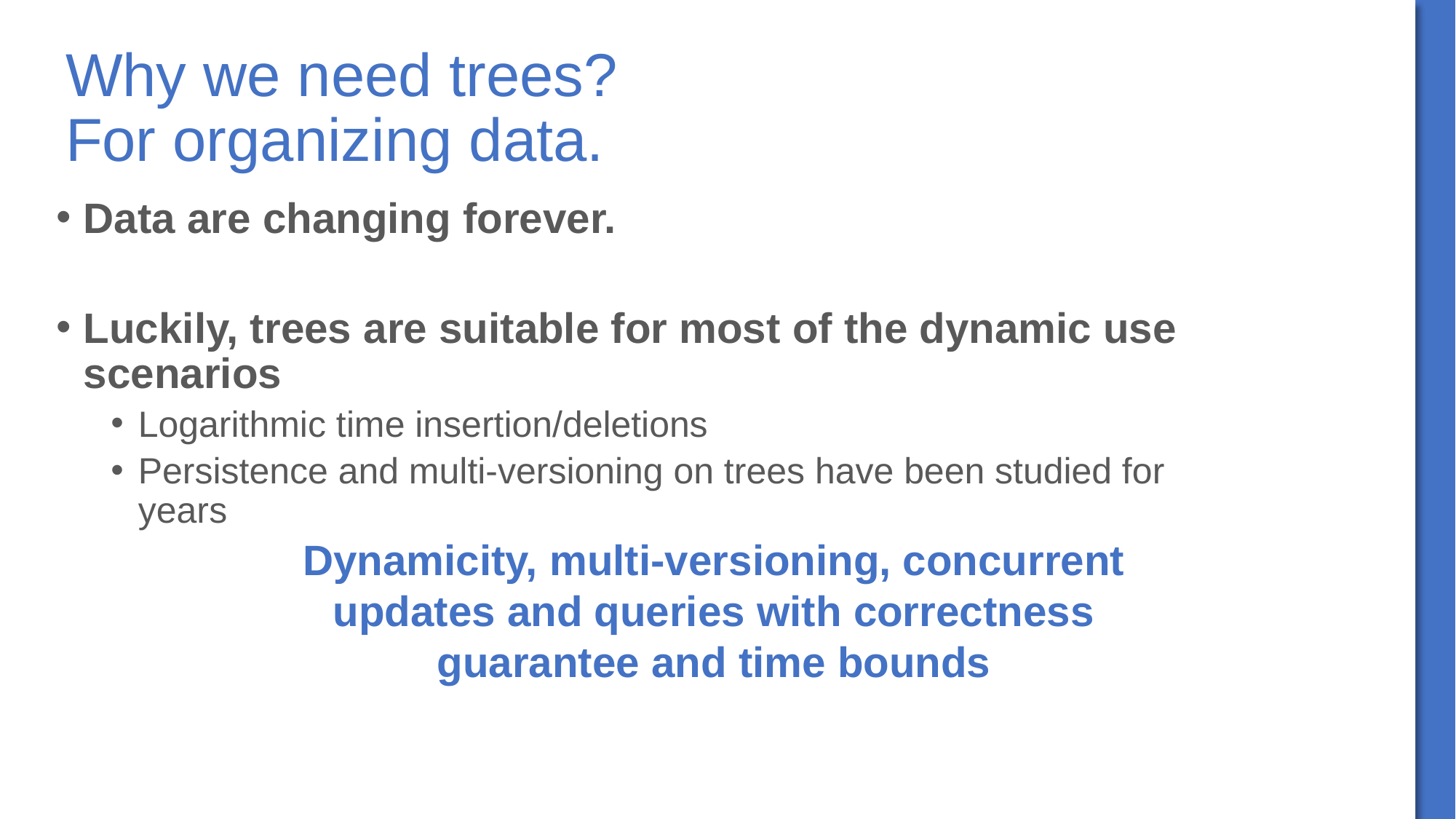

# Why we need trees? For organizing data.
Data are changing forever.

Luckily, trees are suitable for most of the dynamic use scenarios
Logarithmic time insertion/deletions
Persistence and multi-versioning on trees have been studied for years
Dynamicity, multi-versioning, concurrent updates and queries with correctness guarantee and time bounds